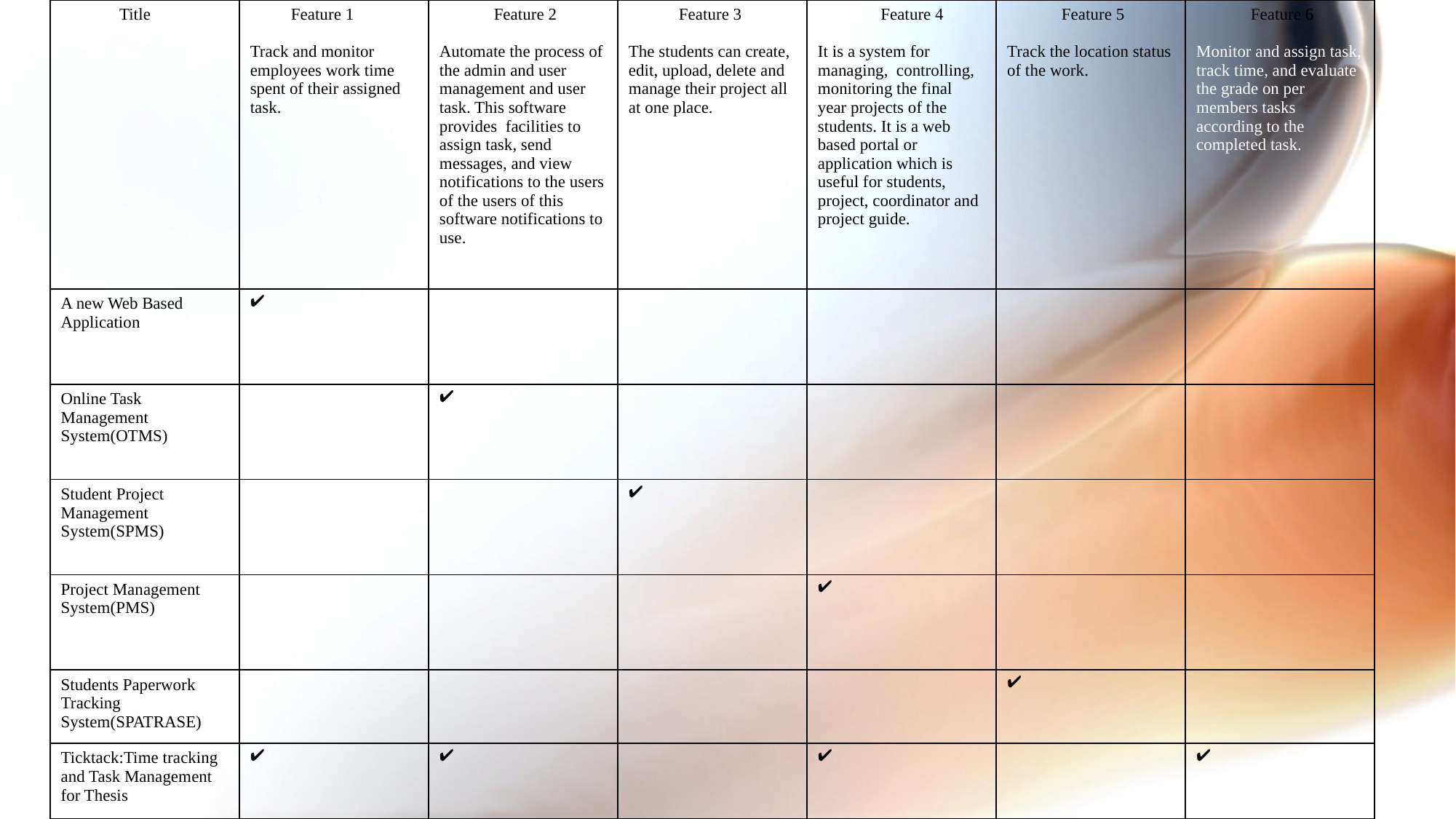

| Title | Feature 1 Track and monitor employees work time spent of their assigned task. | Feature 2 Automate the process of the admin and user management and user task. This software provides facilities to assign task, send messages, and view notifications to the users of the users of this software notifications to use. | Feature 3 The students can create, edit, upload, delete and manage their project all at one place. | Feature 4 It is a system for managing, controlling, monitoring the final year projects of the students. It is a web based portal or application which is useful for students, project, coordinator and project guide. | Feature 5 Track the location status of the work. | Feature 6 Monitor and assign task, track time, and evaluate the grade on per members tasks according to the completed task. |
| --- | --- | --- | --- | --- | --- | --- |
| A new Web Based Application | ✔ |  |  |  |  |  |
| Online Task Management System(OTMS) |  | ✔ |  |  |  |  |
| Student Project Management System(SPMS) |  |  | ✔ |  |  |  |
| Project Management System(PMS) |  |  |  | ✔ |  |  |
| Students Paperwork Tracking System(SPATRASE) |  |  |  |  | ✔ |  |
| Ticktack:Time tracking and Task Management for Thesis | ✔ | ✔ |  | ✔ |  | ✔ |